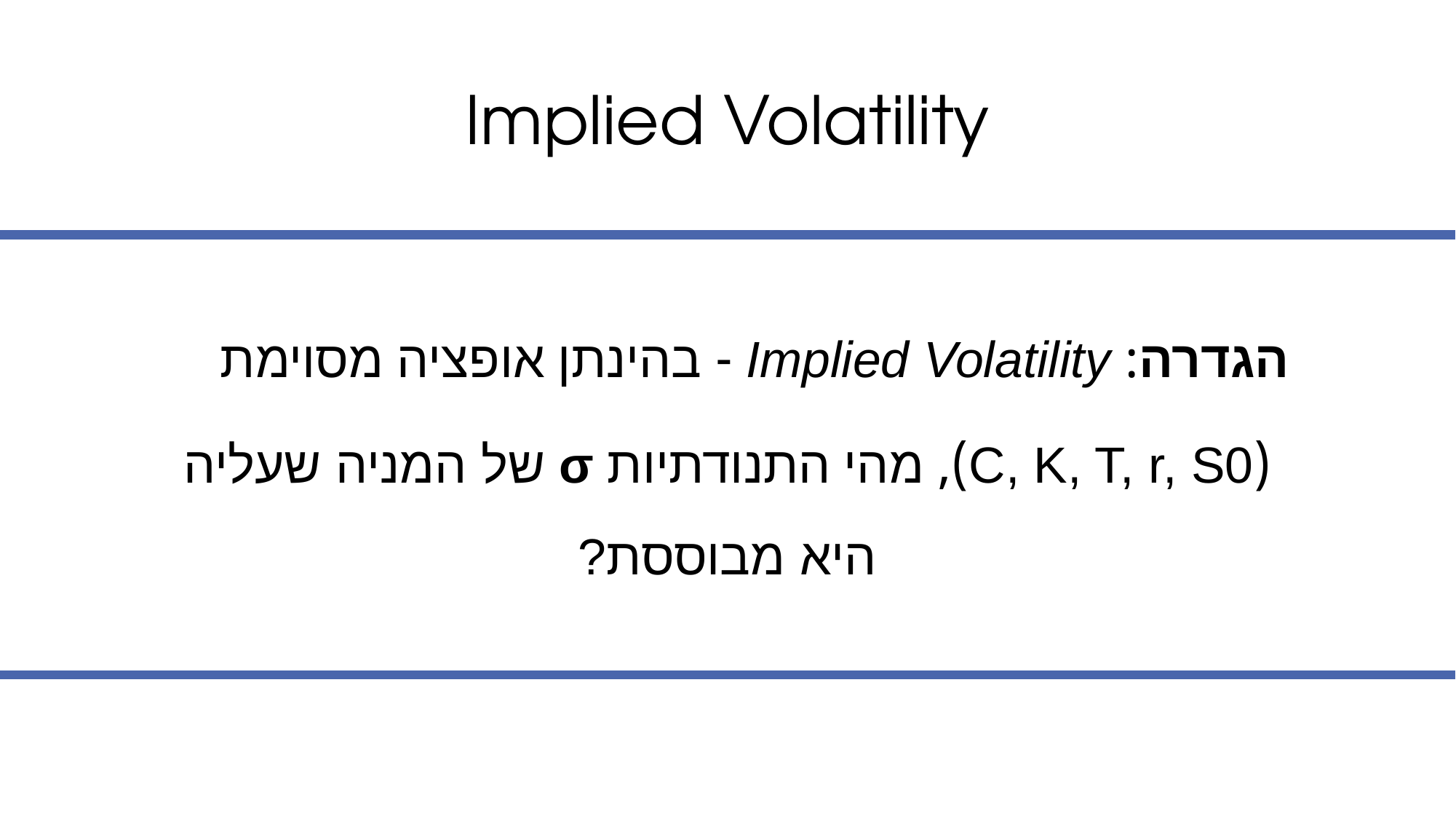

# Implied Volatility
הגדרה: Implied Volatility - בהינתן אופציה מסוימת
(C, K, T, r, S0), מהי התנודתיות σ של המניה שעליה היא מבוססת?